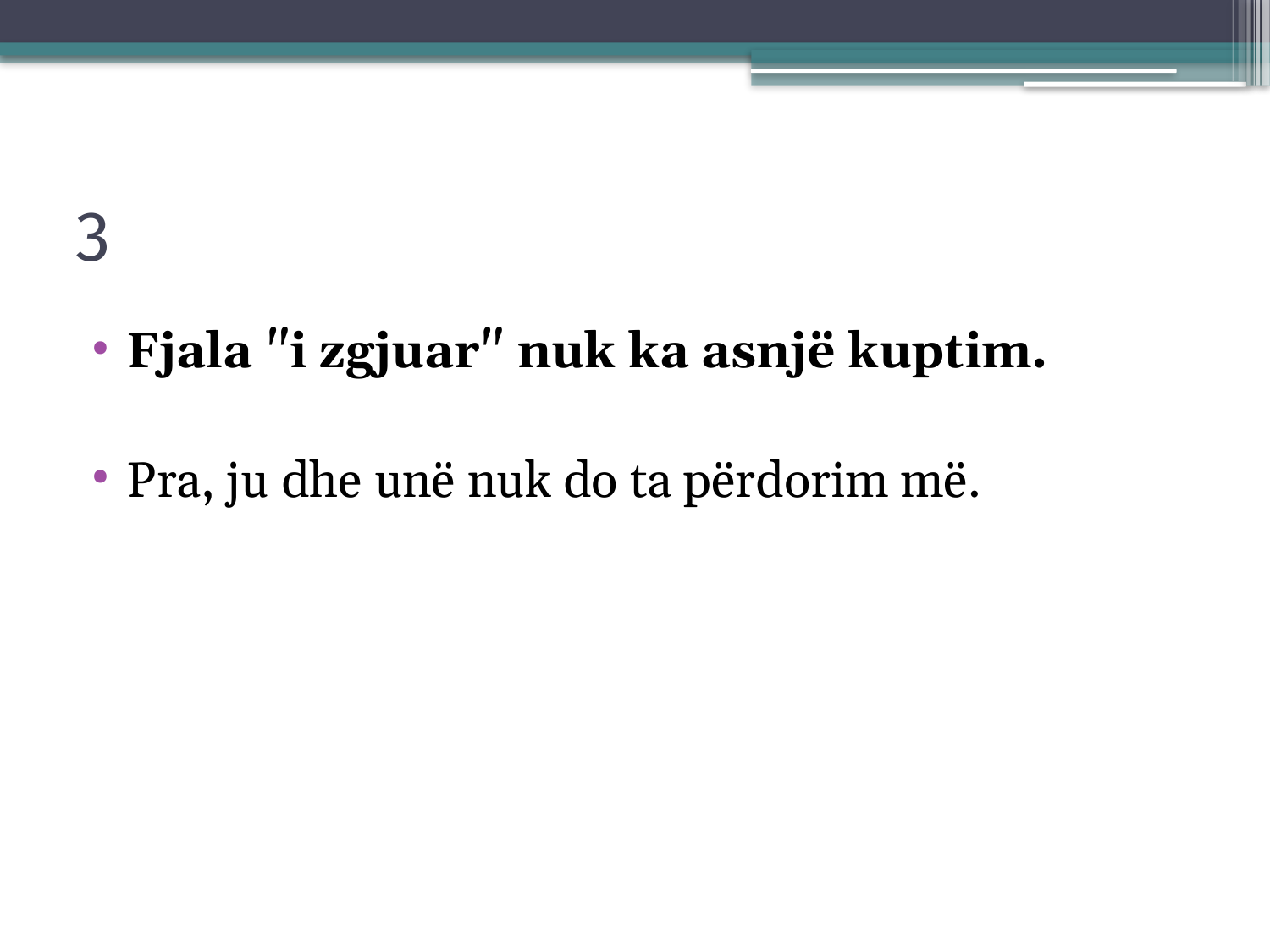

# 3
Fjala "i zgjuar" nuk ka asnjë kuptim.

Pra, ju dhe unë nuk do ta përdorim më.